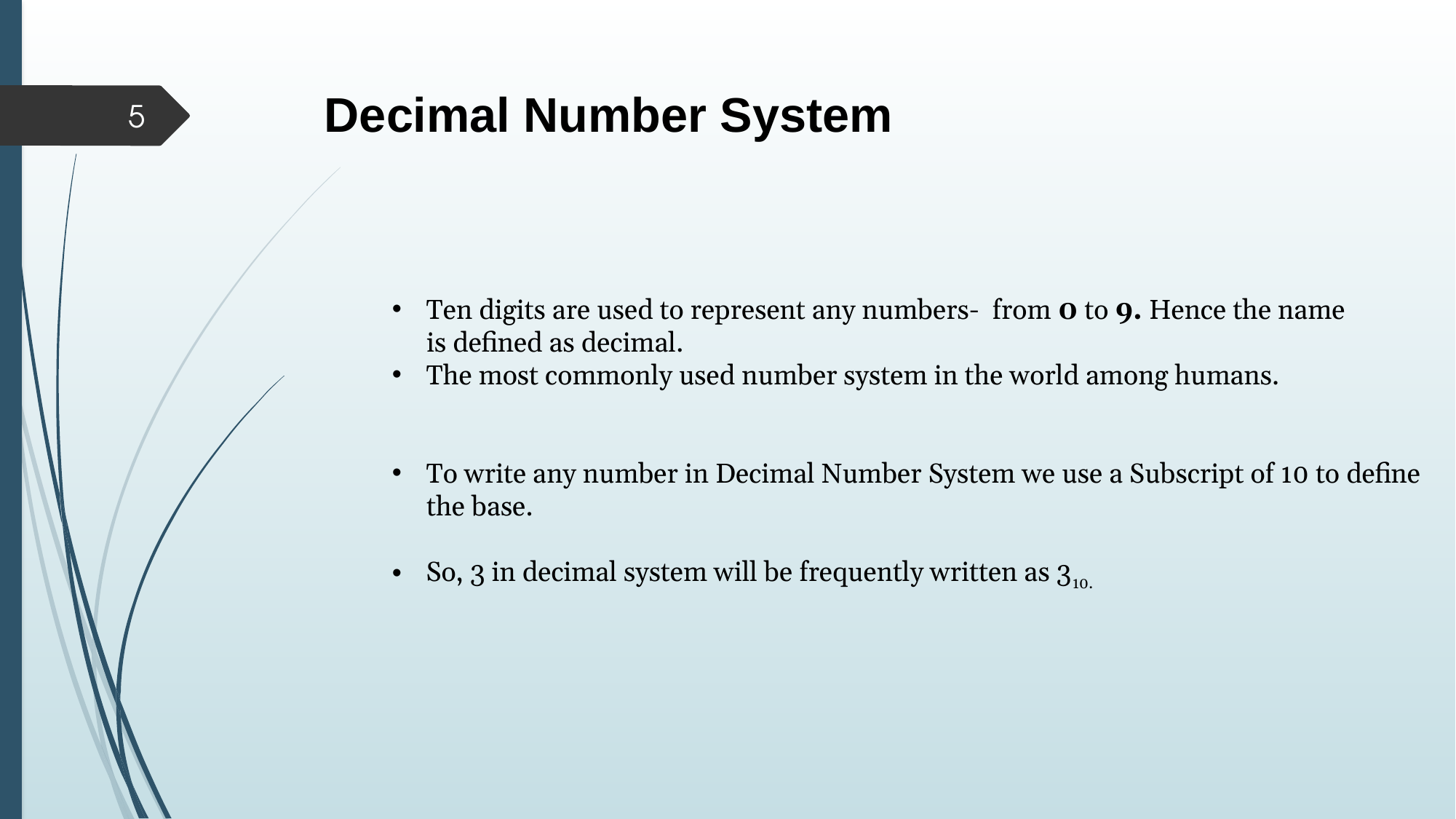

Decimal Number System
5
Ten digits are used to represent any numbers-  from 0 to 9. Hence the name
     is defined as decimal.
The most commonly used number system in the world among humans.

To write any number in Decimal Number System we use a Subscript of 10 to define
     the base.

So, 3 in decimal system will be frequently written as 310.